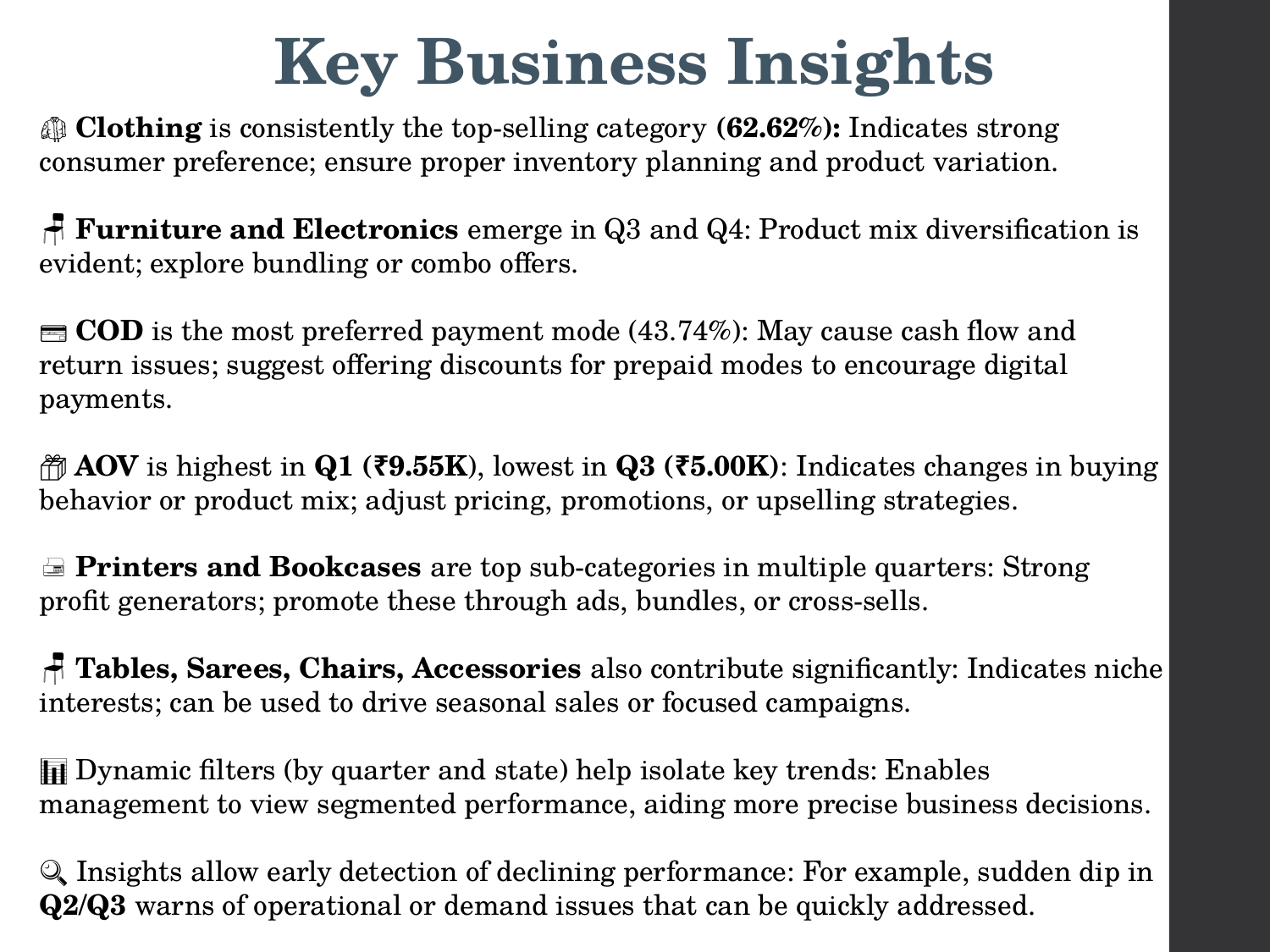

Key Business Insights
🧥 Clothing is consistently the top-selling category (62.62%): Indicates strong consumer preference; ensure proper inventory planning and product variation.

🪑 Furniture and Electronics emerge in Q3 and Q4: Product mix diversification is evident; explore bundling or combo offers.

💳 COD is the most preferred payment mode (43.74%): May cause cash flow and return issues; suggest offering discounts for prepaid modes to encourage digital payments.

📦 AOV is highest in Q1 (₹9.55K), lowest in Q3 (₹5.00K): Indicates changes in buying behavior or product mix; adjust pricing, promotions, or upselling strategies.

🖨️ Printers and Bookcases are top sub-categories in multiple quarters: Strong profit generators; promote these through ads, bundles, or cross-sells.

🪑 Tables, Sarees, Chairs, Accessories also contribute significantly: Indicates niche interests; can be used to drive seasonal sales or focused campaigns.

📊 Dynamic filters (by quarter and state) help isolate key trends: Enables management to view segmented performance, aiding more precise business decisions.

🔍 Insights allow early detection of declining performance: For example, sudden dip in Q2/Q3 warns of operational or demand issues that can be quickly addressed.